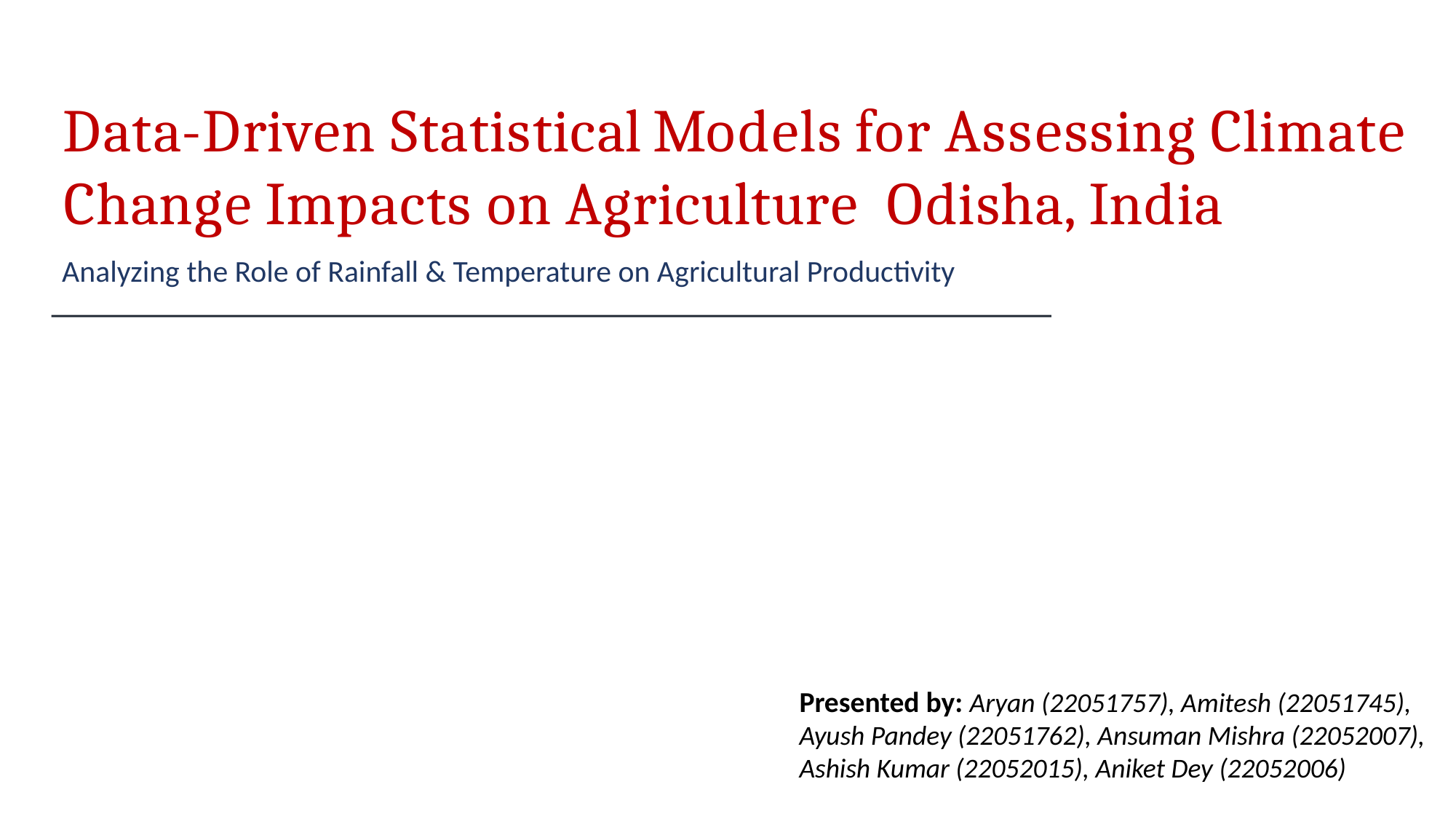

Data-Driven Statistical Models for Assessing Climate Change Impacts on Agriculture  Odisha, India

Analyzing the Role of Rainfall & Temperature on Agricultural Productivity

Presented by: Aryan (22051757), Amitesh (22051745), Ayush Pandey (22051762), Ansuman Mishra (22052007), Ashish Kumar (22052015), Aniket Dey (22052006)